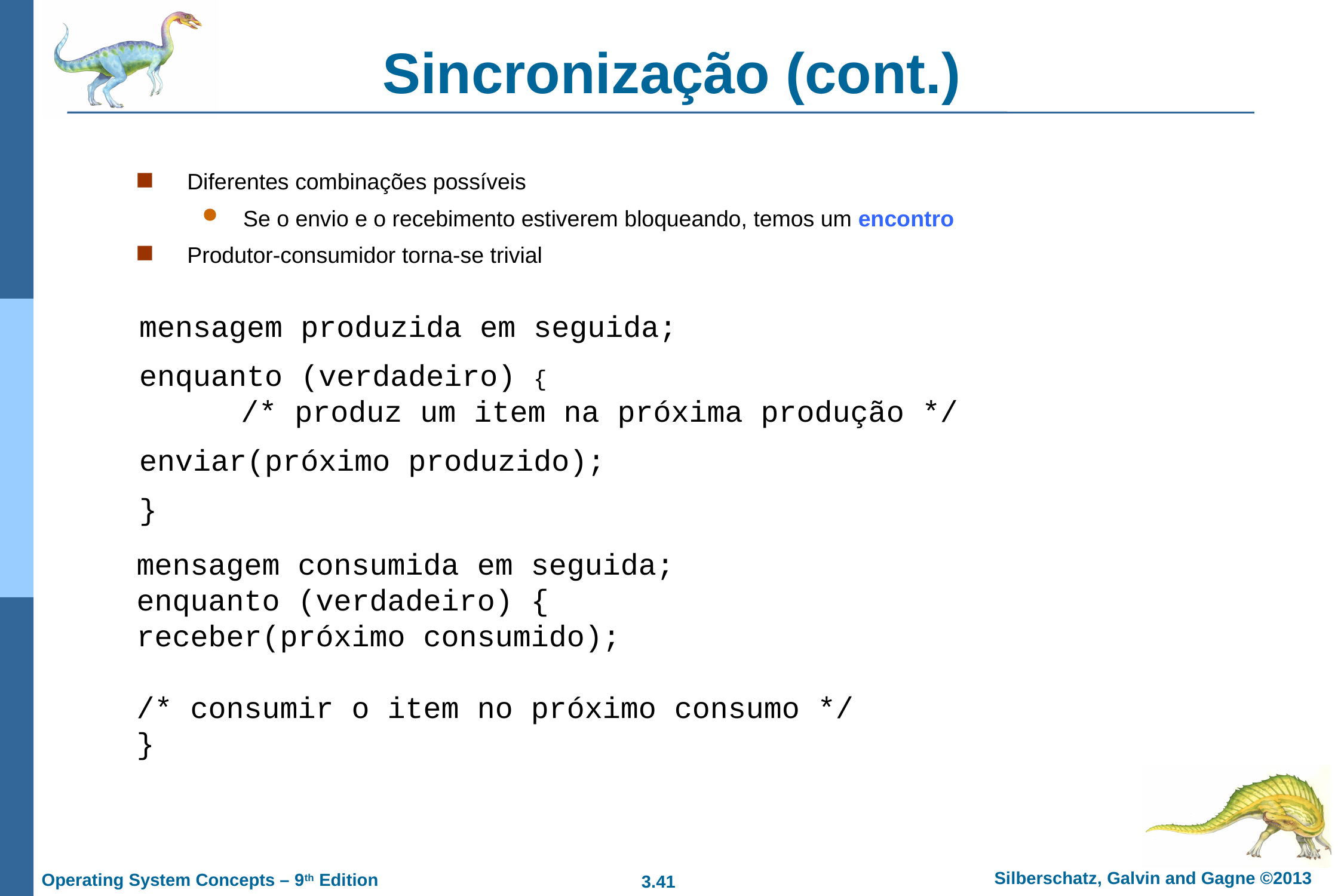

# Sincronização (cont.)
Diferentes combinações possíveis
Se o envio e o recebimento estiverem bloqueando, temos um encontro
Produtor-consumidor torna-se trivial
mensagem produzida em seguida;
enquanto (verdadeiro) {
    /* produz um item na próxima produção */
enviar(próximo produzido);
}
mensagem consumida em seguida;
enquanto (verdadeiro) {
receber(próximo consumido);

/* consumir o item no próximo consumo */
}